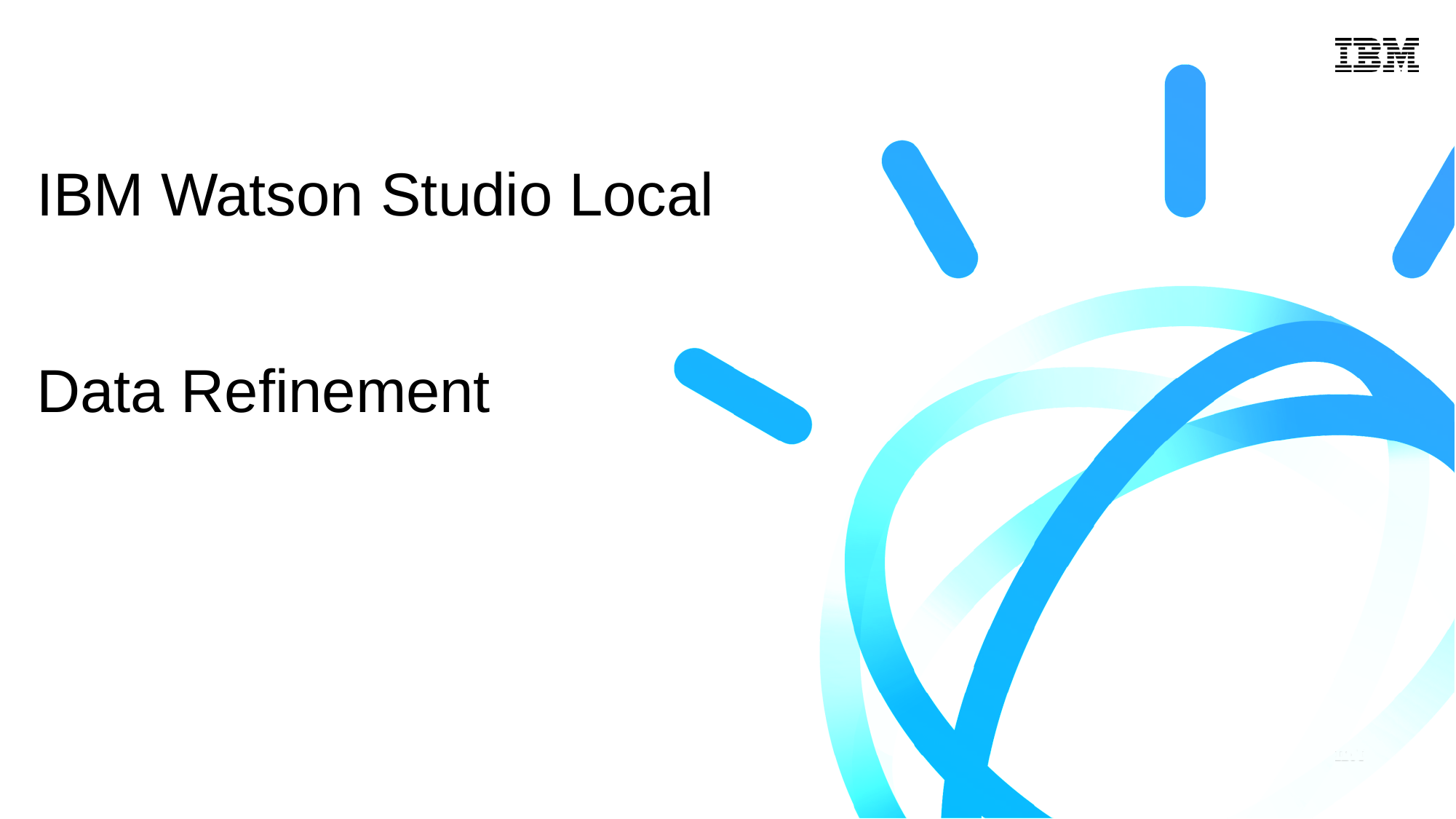

# IBM Watson Studio Local Data Refinement